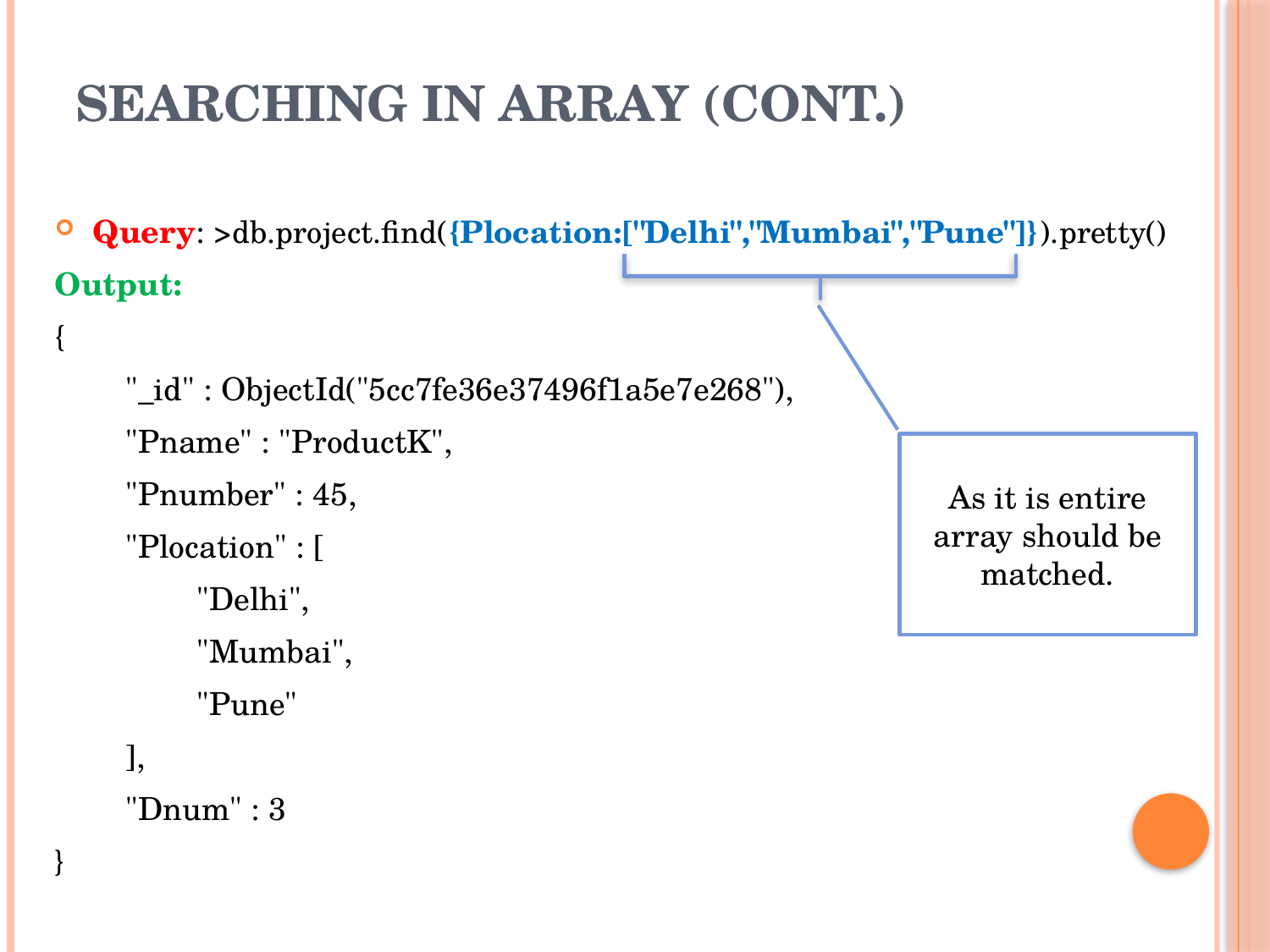

# Searching in Array (cont.)
Query: >db.project.find({Plocation:["Delhi","Mumbai","Pune"]}).pretty()
Output:
{
        "_id" : ObjectId("5cc7fe36e37496f1a5e7e268"),
        "Pname" : "ProductK",
        "Pnumber" : 45,
        "Plocation" : [
                "Delhi",
                "Mumbai",
                "Pune"
        ],
        "Dnum" : 3
}

As it is entire array should be matched.